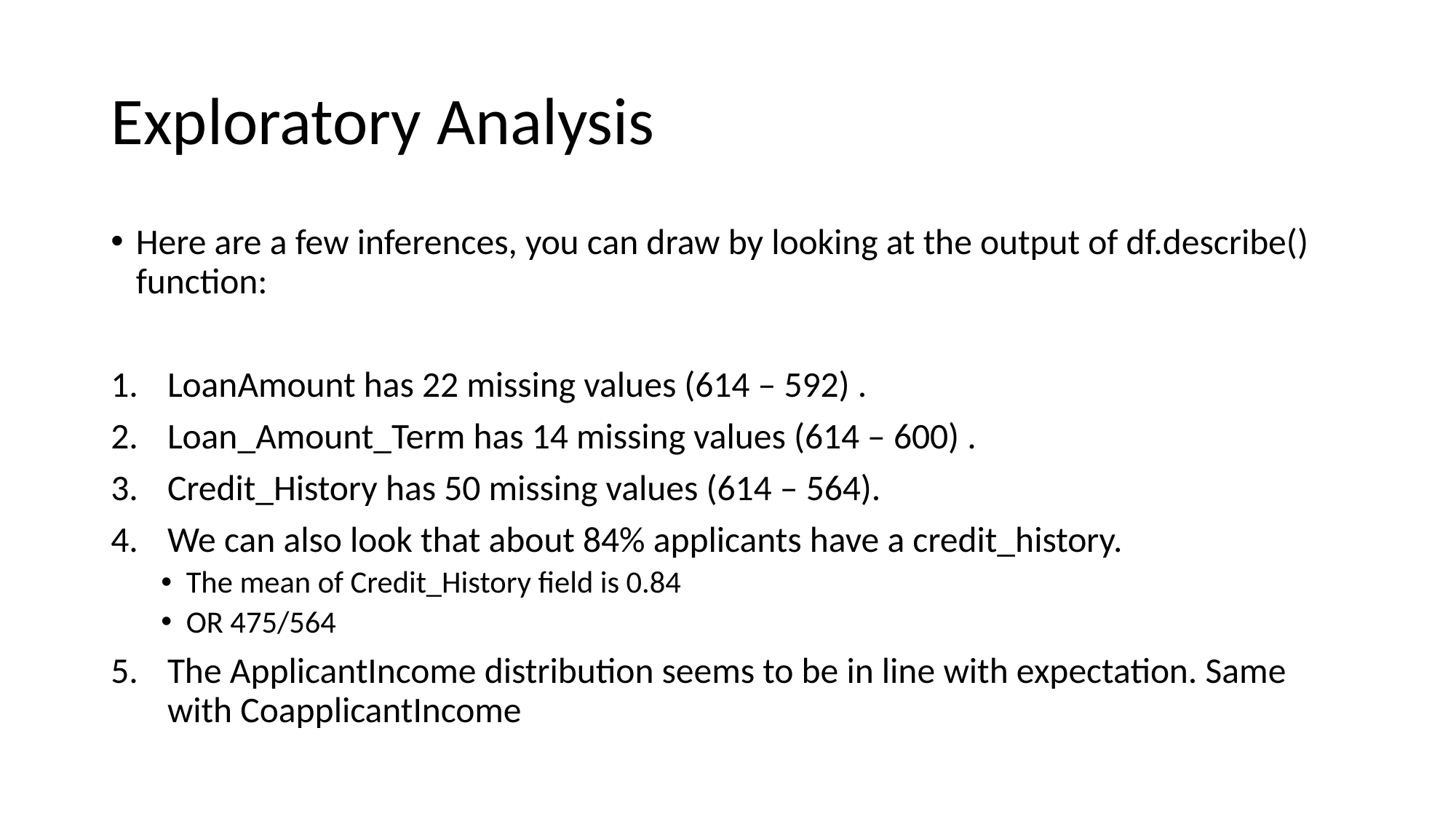

# Exploratory Analysis
Here are a few inferences, you can draw by looking at the output of df.describe() function:

LoanAmount has 22 missing values (614 – 592) .
Loan_Amount_Term has 14 missing values (614 – 600) .
Credit_History has 50 missing values (614 – 564).
We can also look that about 84% applicants have a credit_history.
The mean of Credit_History field is 0.84
OR 475/564
The ApplicantIncome distribution seems to be in line with expectation. Same with CoapplicantIncome